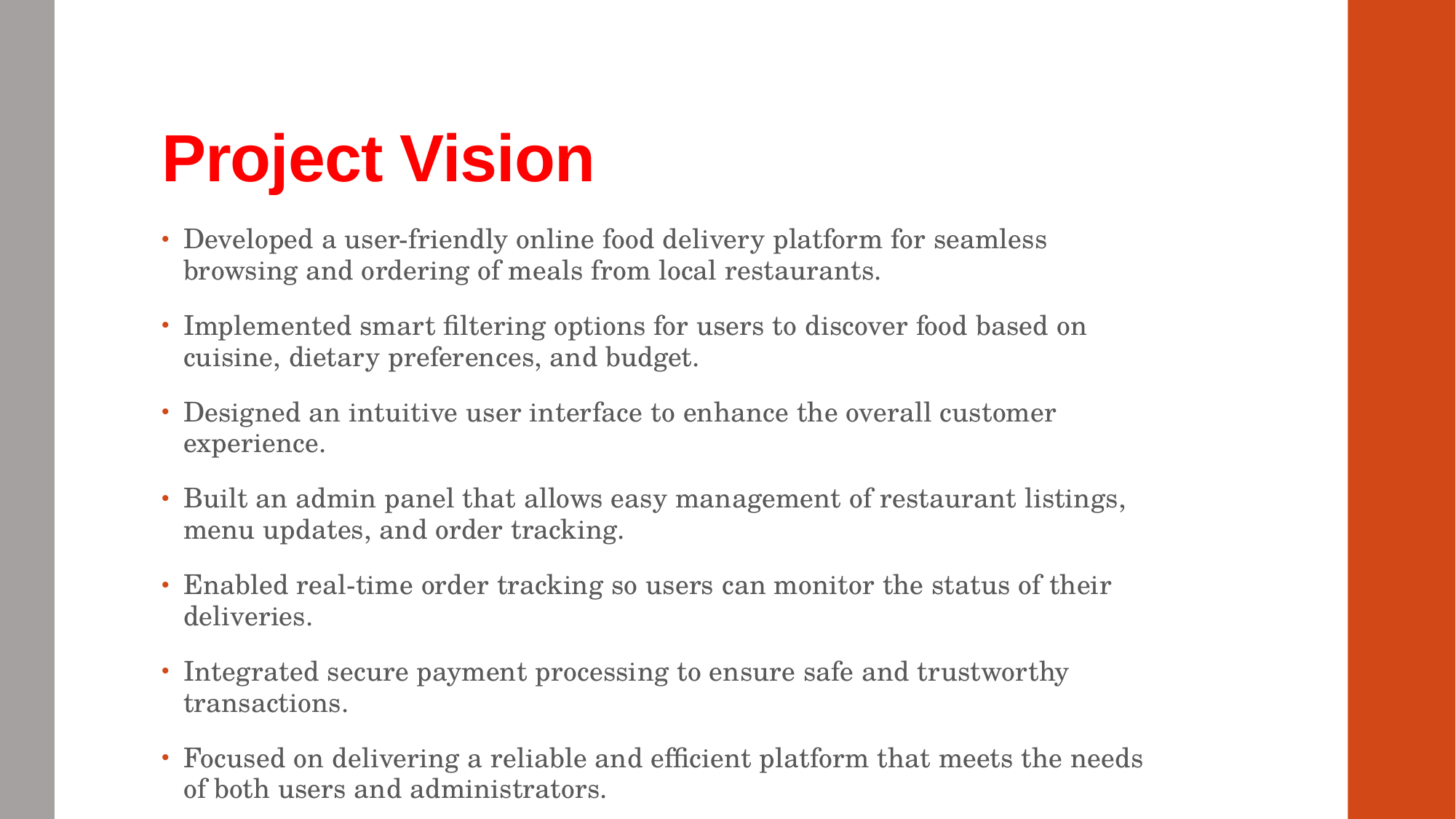

# Project Vision
Developed a user-friendly online food delivery platform for seamless browsing and ordering of meals from local restaurants.
Implemented smart filtering options for users to discover food based on cuisine, dietary preferences, and budget.
Designed an intuitive user interface to enhance the overall customer experience.
Built an admin panel that allows easy management of restaurant listings, menu updates, and order tracking.
Enabled real-time order tracking so users can monitor the status of their deliveries.
Integrated secure payment processing to ensure safe and trustworthy transactions.
Focused on delivering a reliable and efficient platform that meets the needs of both users and administrators.